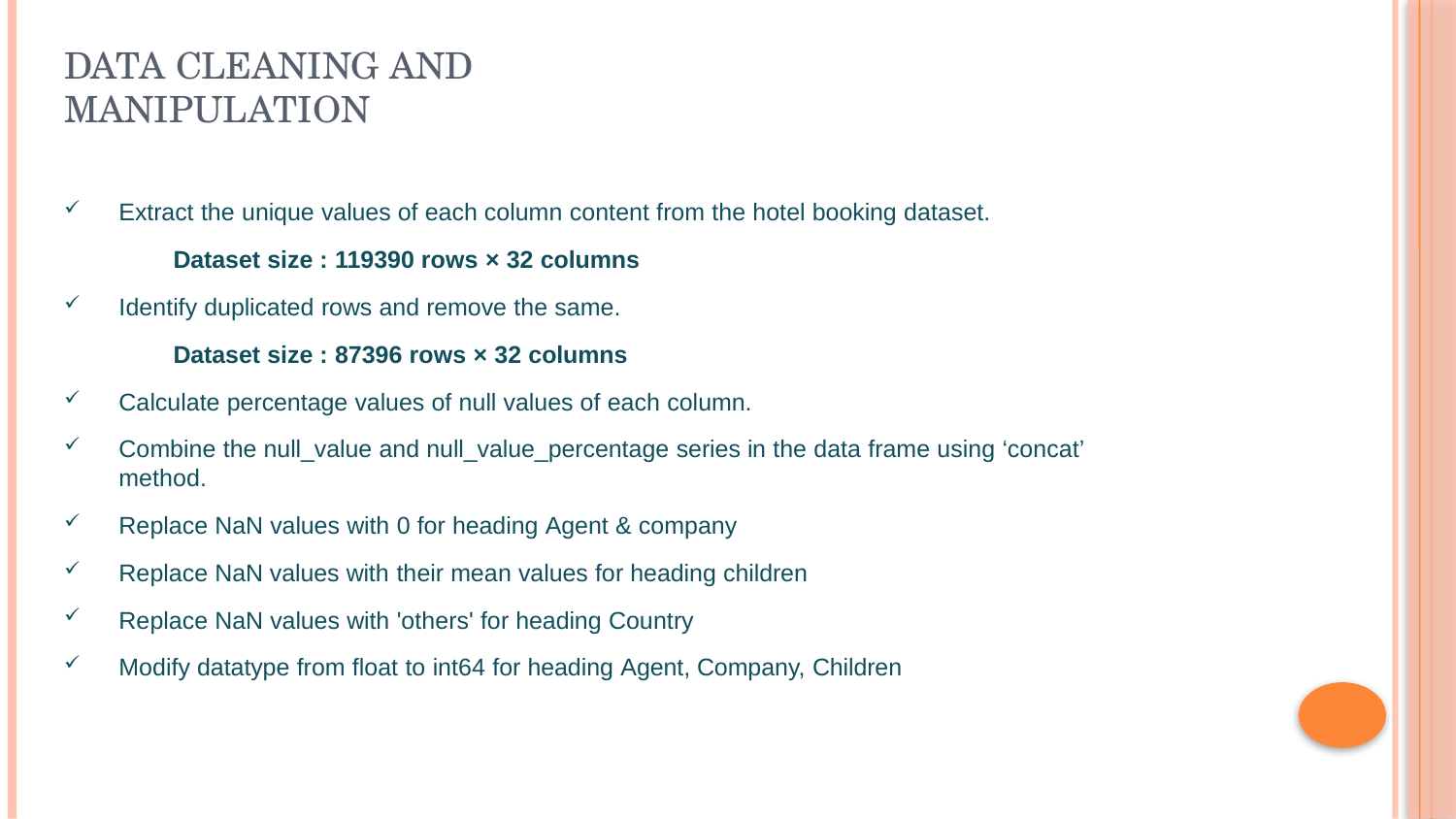

# Data cleaning and manipulation
Extract the unique values of each column content from the hotel booking dataset.
Dataset size : 119390 rows × 32 columns
Identify duplicated rows and remove the same.
Dataset size : 87396 rows × 32 columns
Calculate percentage values of null values of each column.
Combine the null_value and null_value_percentage series in the data frame using ‘concat’ method.
Replace NaN values with 0 for heading Agent & company
Replace NaN values with their mean values for heading children
Replace NaN values with 'others' for heading Country
Modify datatype from float to int64 for heading Agent, Company, Children